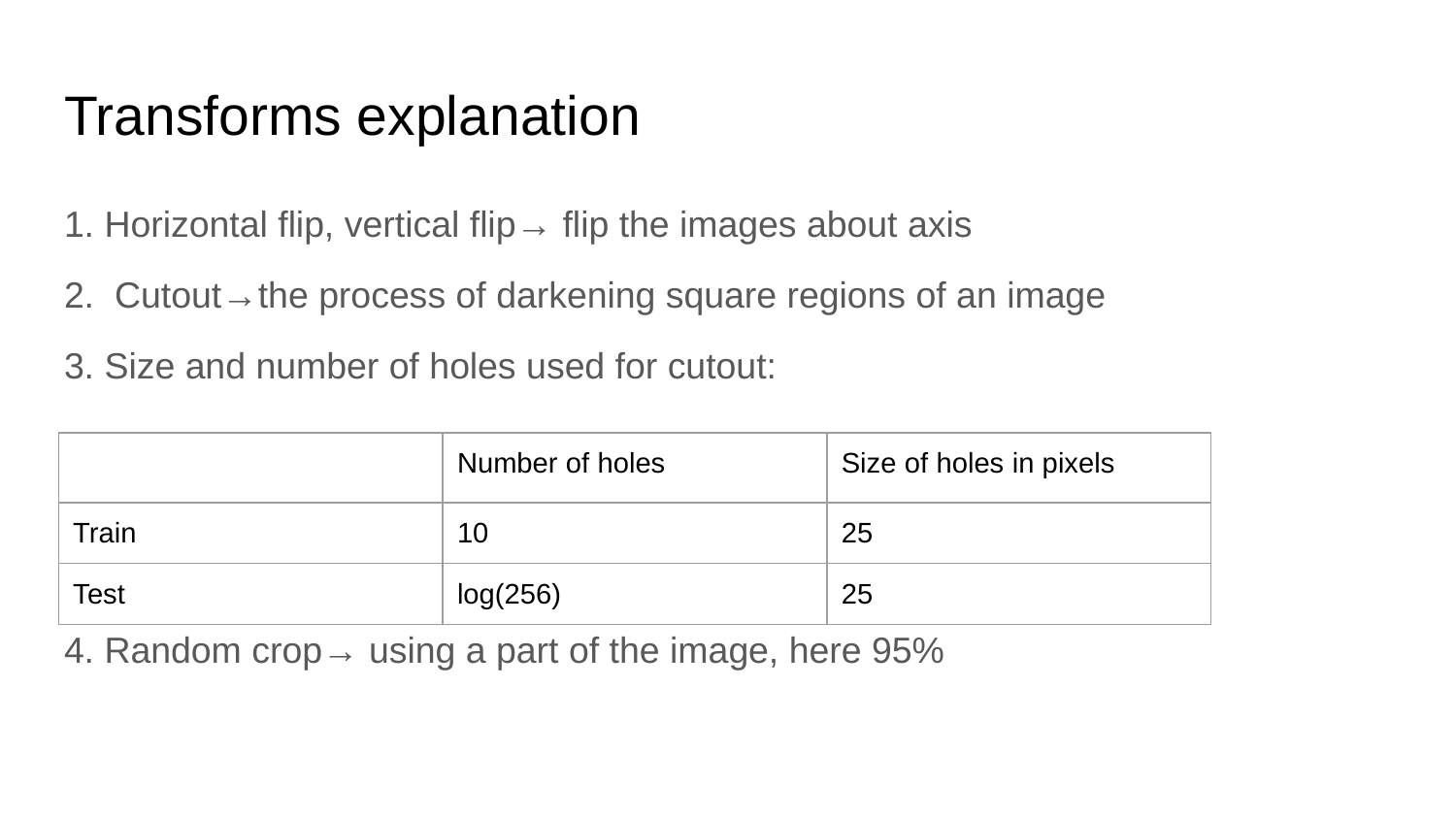

# Transforms explanation
1. Horizontal flip, vertical flip→ flip the images about axis
2.  Cutout→the process of darkening square regions of an image
3. Size and number of holes used for cutout:

4. Random crop→ using a part of the image, here 95%
|  | Number of holes | Size of holes in pixels |
| --- | --- | --- |
| Train | 10 | 25 |
| Test | log(256) | 25 |